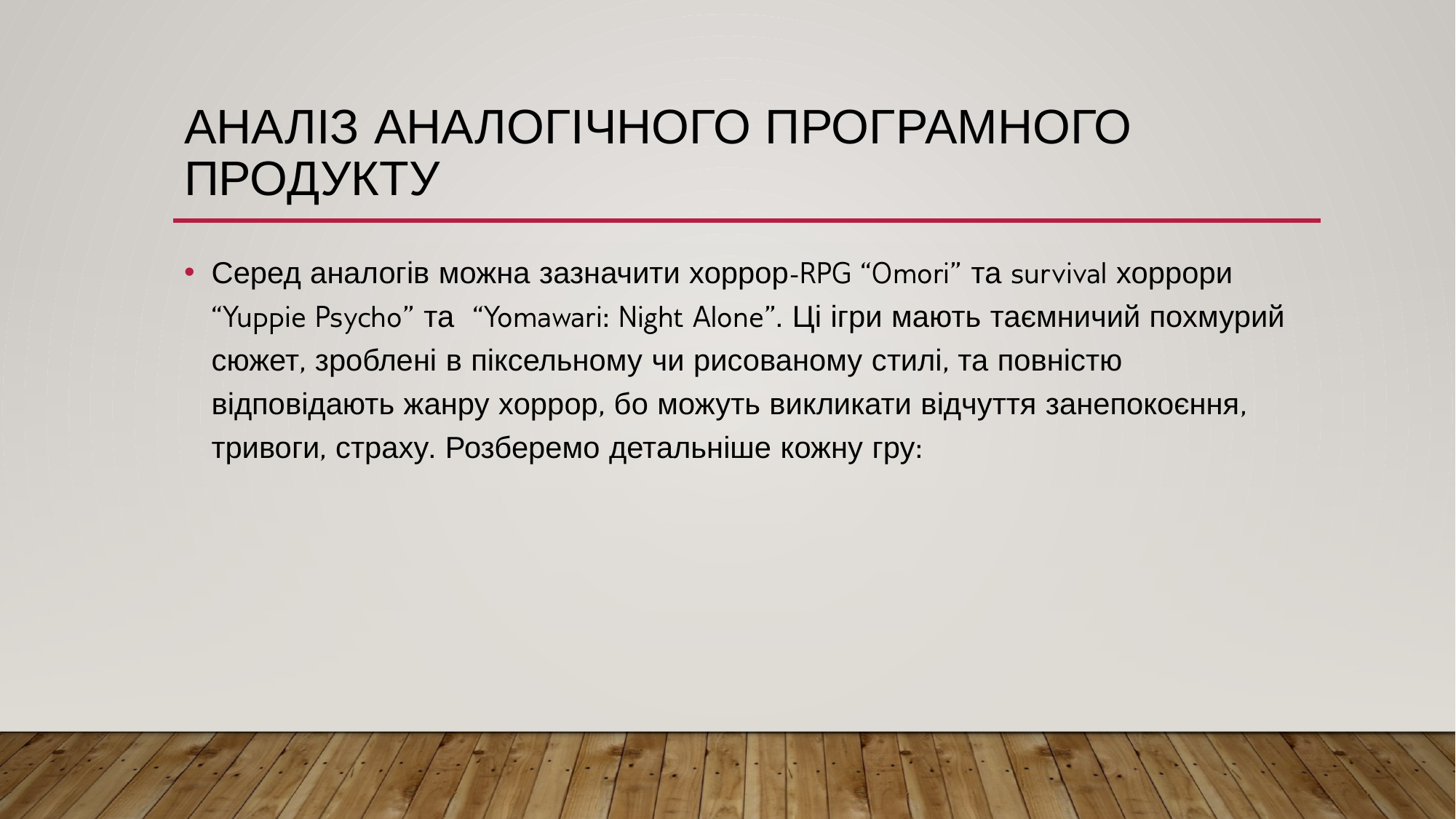

# Аналіз аналогічного програмного продукту
Серед аналогів можна зазначити хоррор-RPG “Omori” та survival хоррори “Yuppie Psycho” та  “Yomawari: Night Alone”. Ці ігри мають таємничий похмурий сюжет, зроблені в піксельному чи рисованому стилі, та повністю відповідають жанру хоррор, бо можуть викликати відчуття занепокоєння, тривоги, страху. Розберемо детальніше кожну гру: